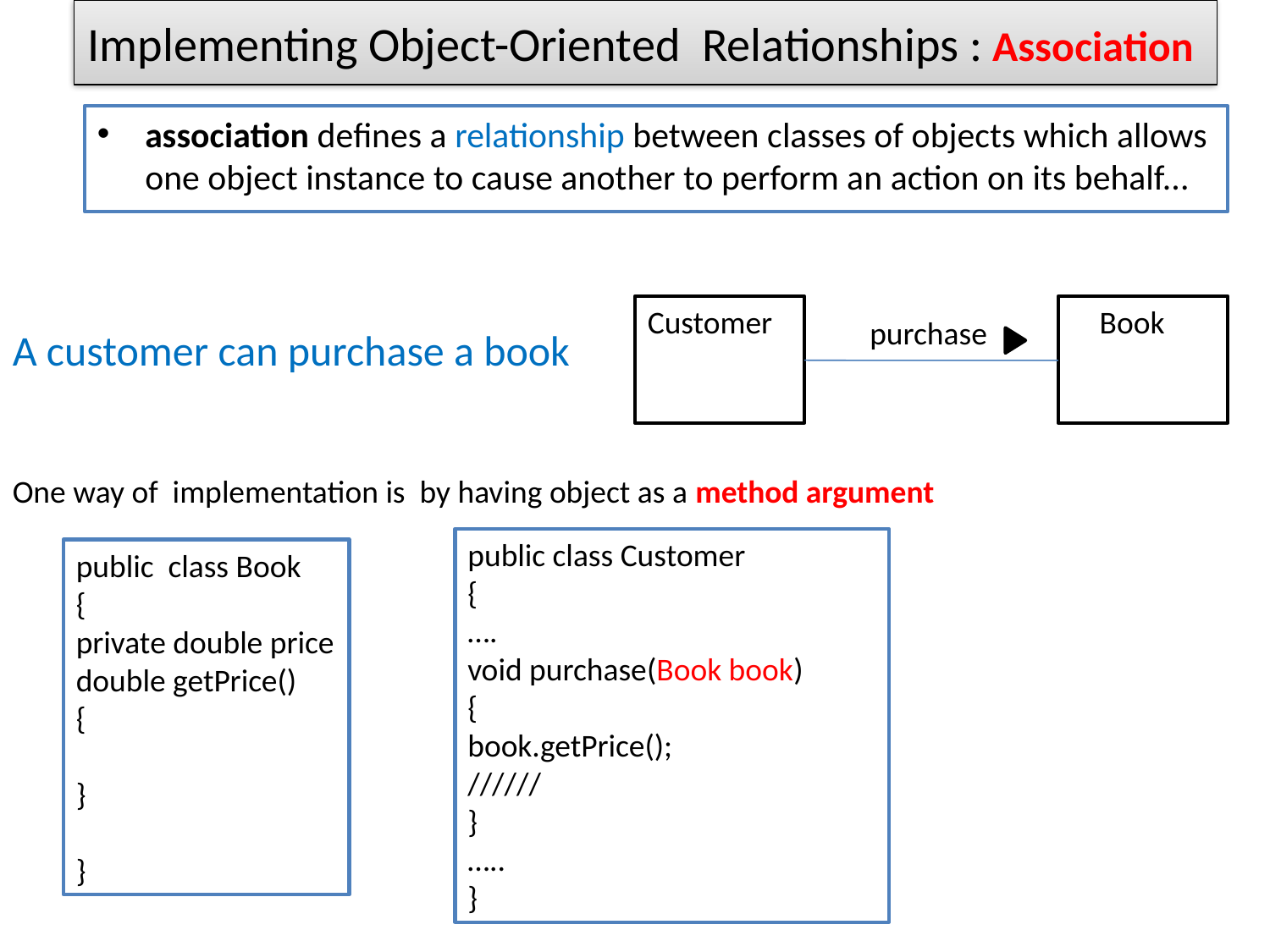

Implementing Object-Oriented  Relationships : Association
association defines a relationship between classes of objects which allows one object instance to cause another to perform an action on its behalf...

Customer

    Book

purchase

A customer can purchase a book
One way of  implementation is  by having object as a method argument
public class Customer
{
….
void purchase(Book book)
{
book.getPrice();
//////
}
…..
}
public  class Book
{
private double price
double getPrice()
{

}

}
3